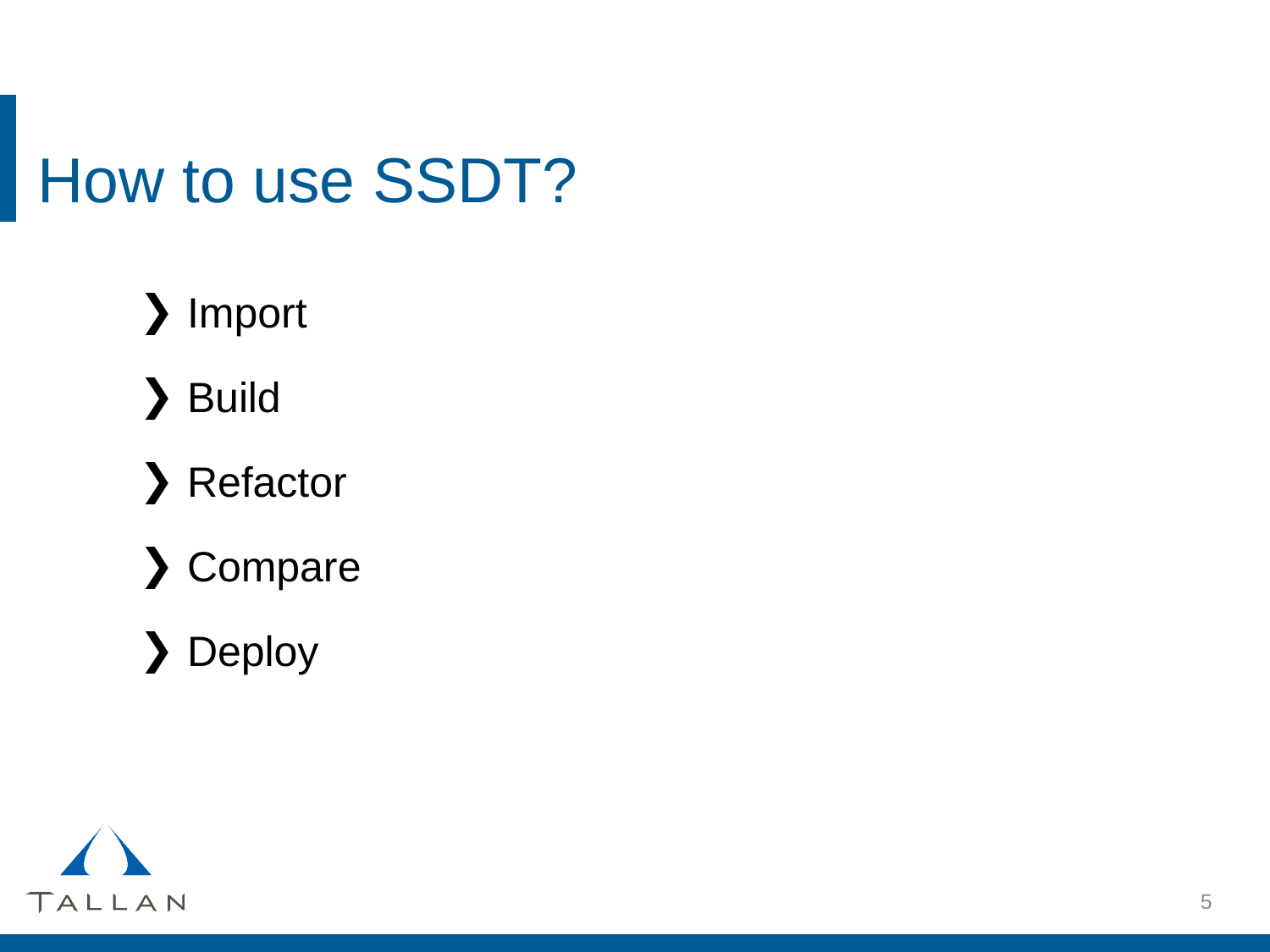

# How to use SSDT?
Import
Build
Refactor
Compare
Deploy
5